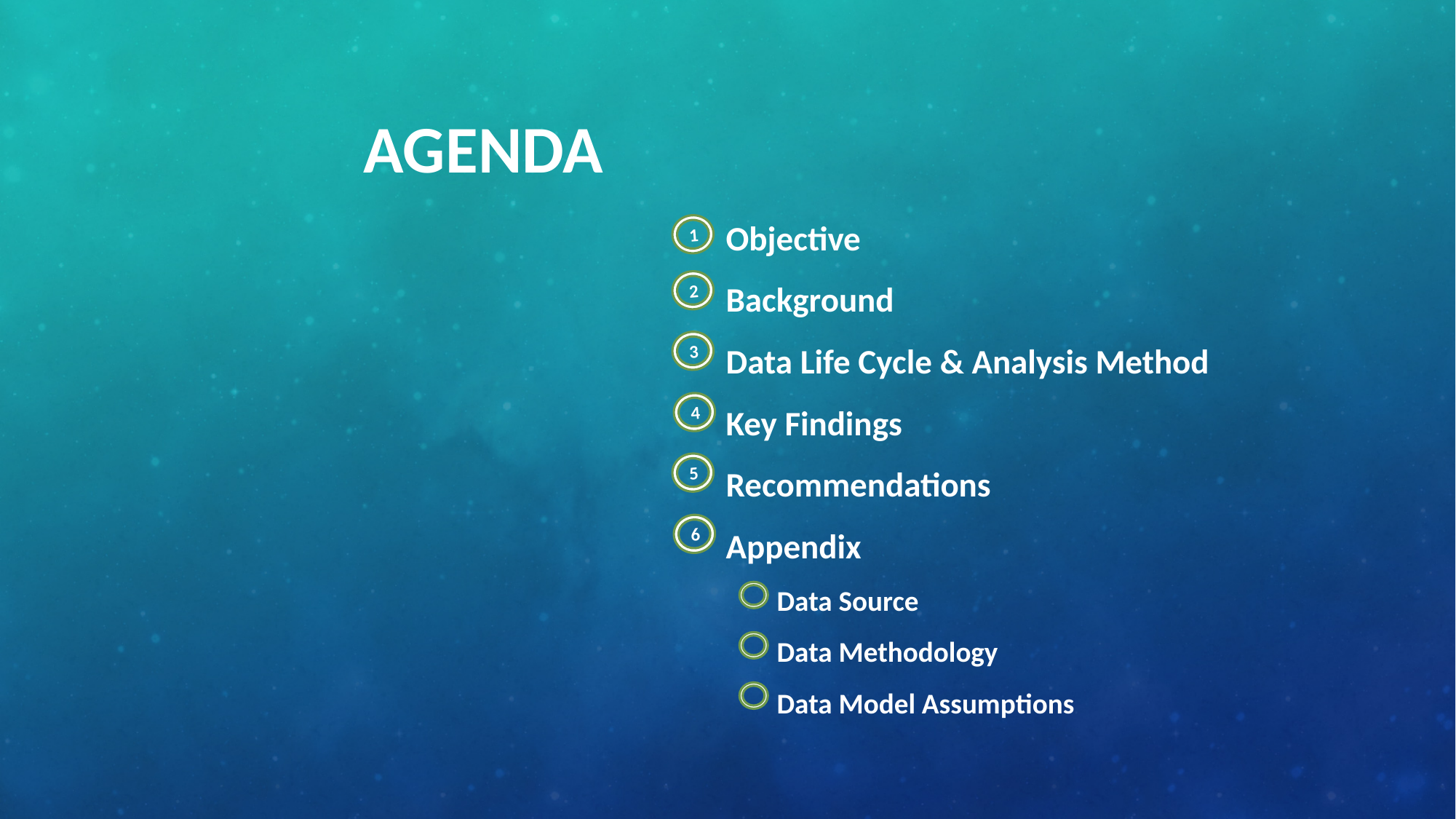

AGENDA
Objective
Background
Data Life Cycle & Analysis Method
Key Findings
Recommendations
Appendix
        Data Source
        Data Methodology
        Data Model Assumptions
1
2
3
4
5
6